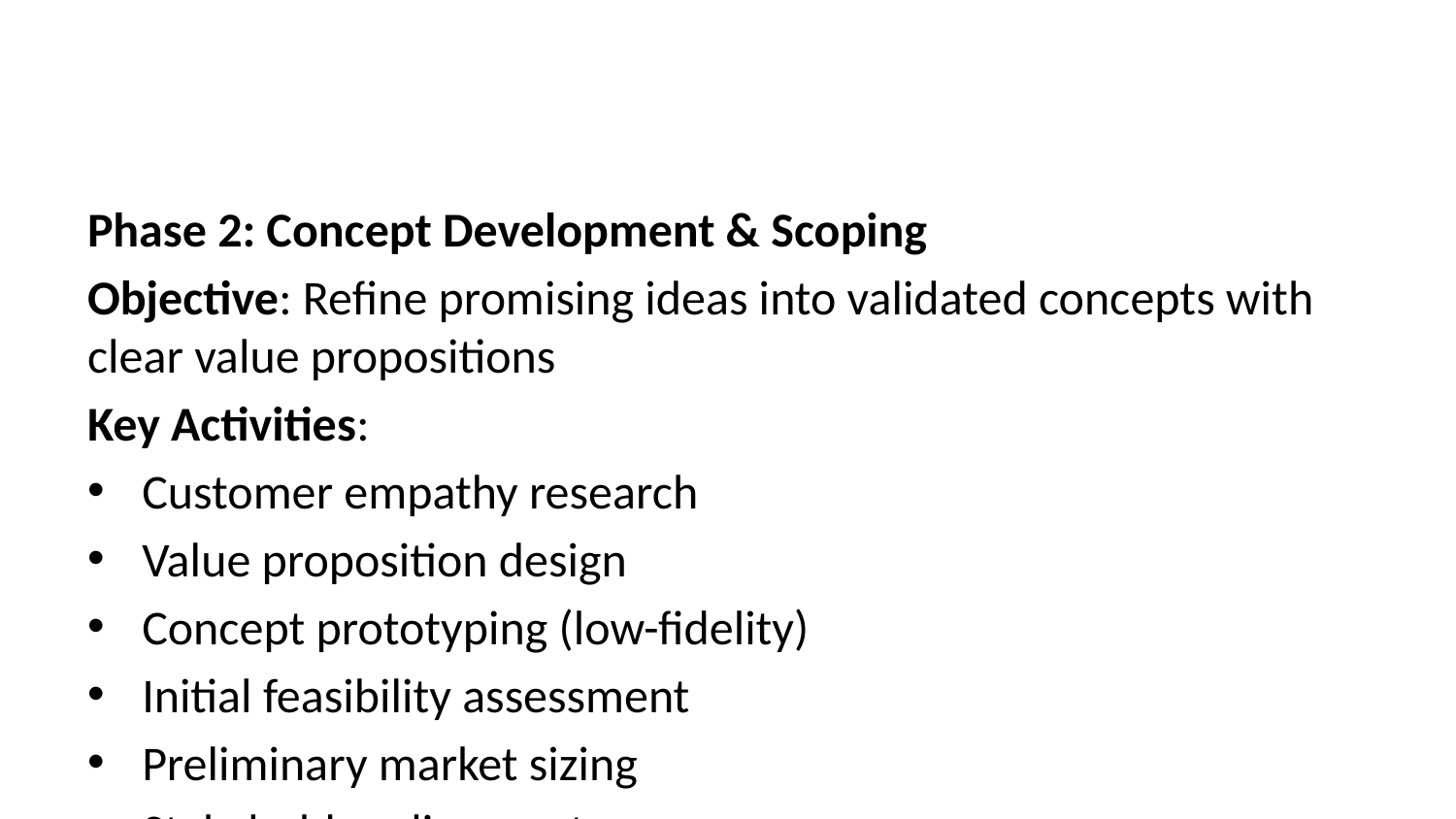

Phase 2: Concept Development & Scoping
Objective: Refine promising ideas into validated concepts with clear value propositions
Key Activities:
Customer empathy research
Value proposition design
Concept prototyping (low-fidelity)
Initial feasibility assessment
Preliminary market sizing
Stakeholder alignment
Inputs:
Selected ideas from screening
Customer research insights
Technology capabilities
Resource availability
Outputs:
Concept definition document
Value Proposition Canvas
Low-fidelity prototypes
Preliminary business case
Resource requirements estimate
Governance Checkpoint: Gate 1 - Concept Review
Strategic alignment confirmed
Customer value validated
Feasibility assessment acceptable
Resource commitment for next phase